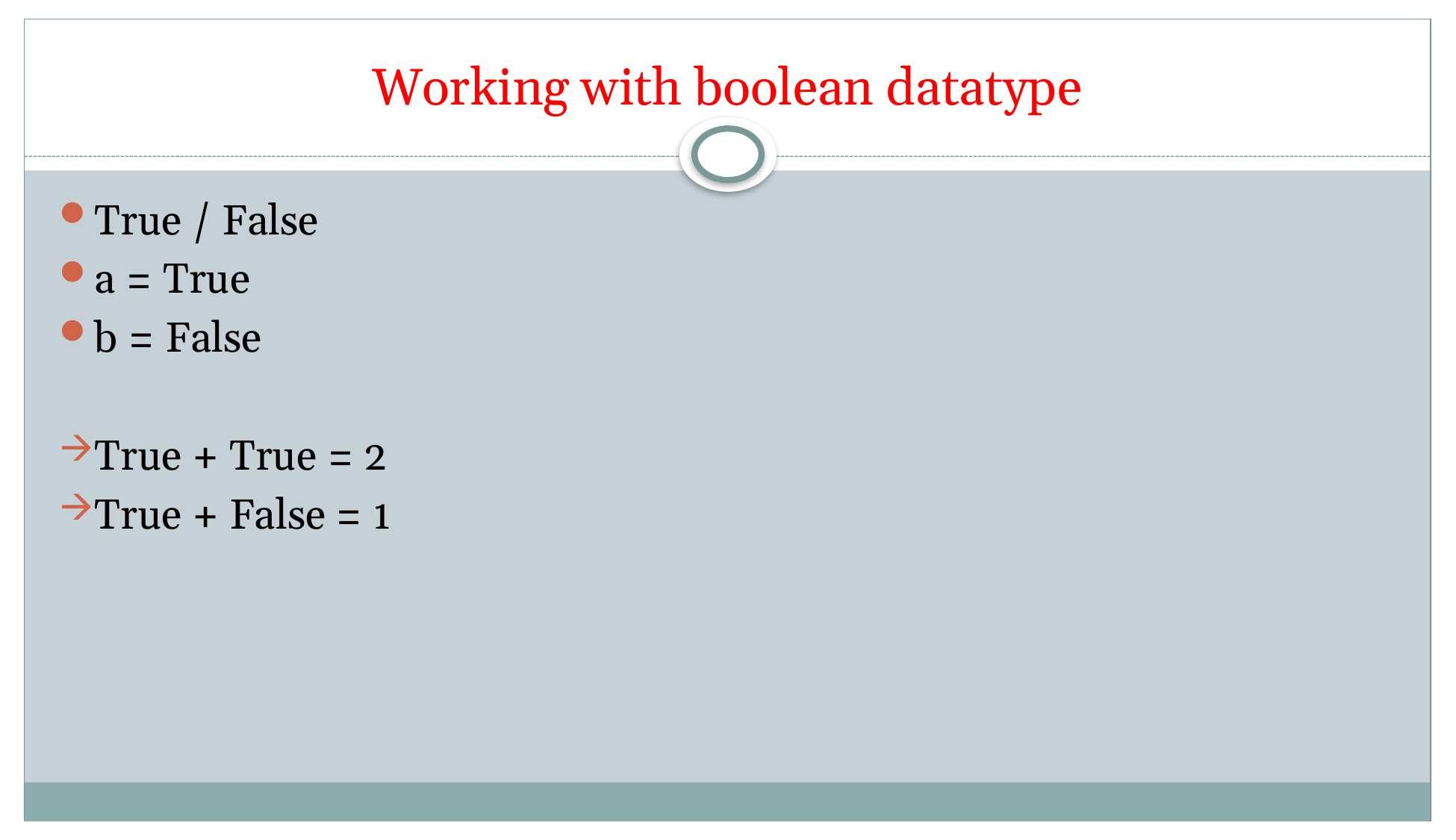

# Working with boolean datatype
True / False
a = True
b = False

True + True = 2
True + False = 1